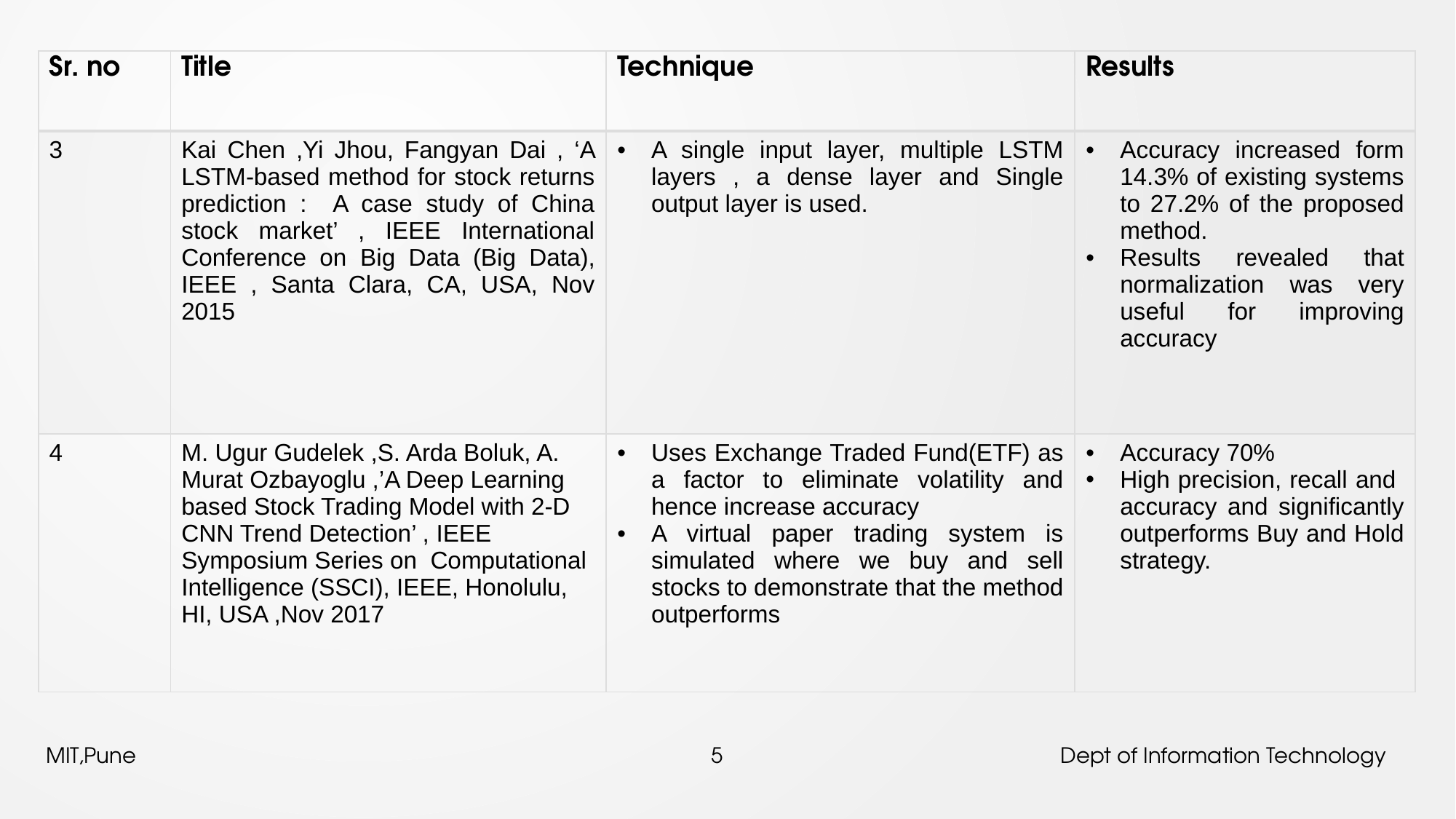

| Sr. no | Title | Technique | Results |
| --- | --- | --- | --- |
| 3 | Kai Chen ,Yi Jhou, Fangyan Dai , ‘A LSTM-based method for stock returns prediction : A case study of China stock market’ , IEEE International Conference on Big Data (Big Data), IEEE , Santa Clara, CA, USA, Nov 2015 | A single input layer, multiple LSTM layers , a dense layer and Single output layer is used. | Accuracy increased form 14.3% of existing systems to 27.2% of the proposed method. Results revealed that normalization was very useful for improving accuracy |
| 4 | M. Ugur Gudelek ,S. Arda Boluk, A. Murat Ozbayoglu ,’A Deep Learning based Stock Trading Model with 2-D CNN Trend Detection’ , IEEE Symposium Series on Computational Intelligence (SSCI), IEEE, Honolulu, HI, USA ,Nov 2017 | Uses Exchange Traded Fund(ETF) as a factor to eliminate volatility and hence increase accuracy A virtual paper trading system is simulated where we buy and sell stocks to demonstrate that the method outperforms | Accuracy 70% High precision, recall and accuracy and significantly outperforms Buy and Hold strategy. |
MIT,Pune                                                                                                   5                                                          Dept of Information Technology